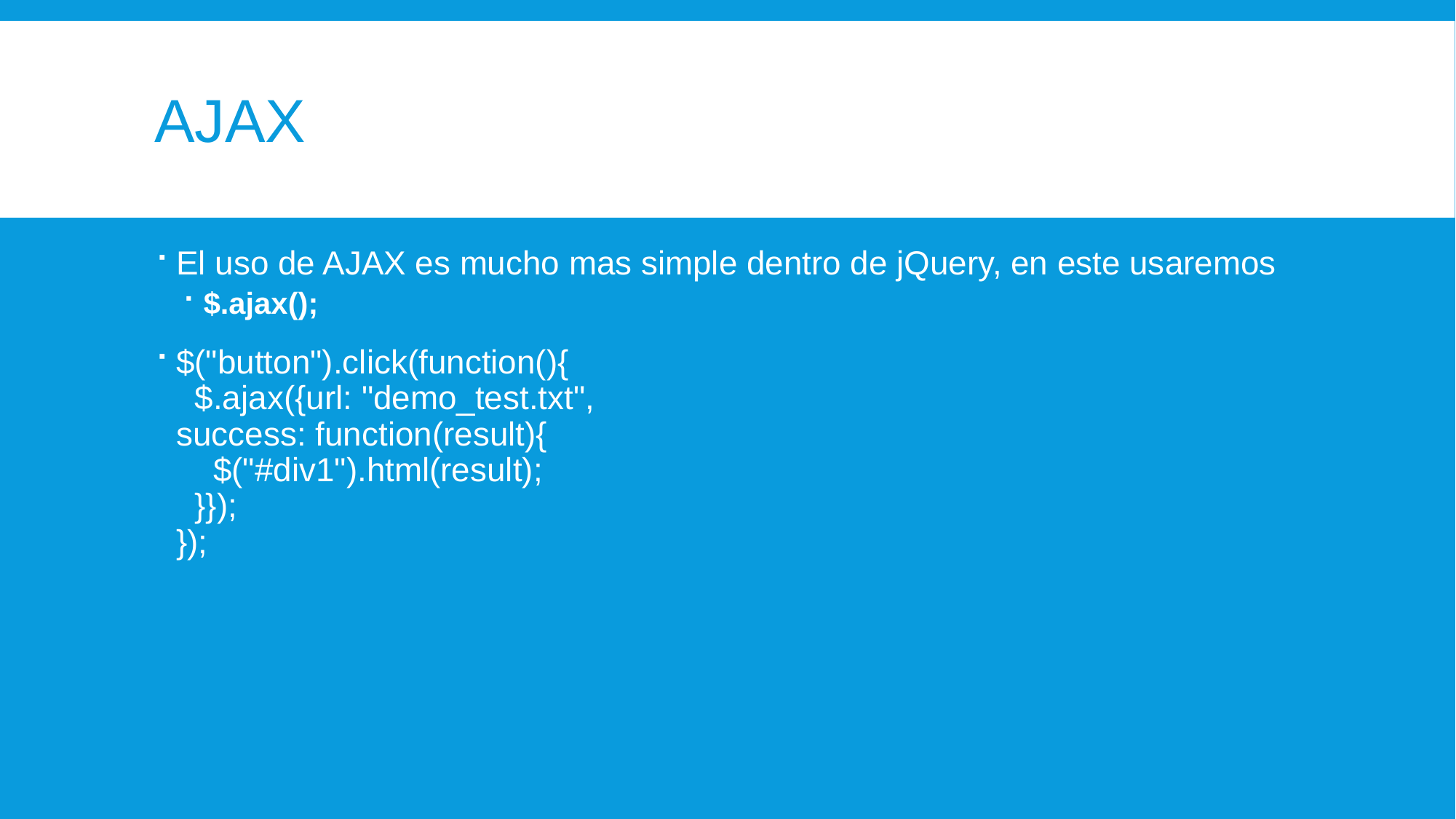

# AJAX
El uso de AJAX es mucho mas simple dentro de jQuery, en este usaremos
$.ajax();
$("button").click(function(){
  $.ajax({url: "demo_test.txt",
success: function(result){
    $("#div1").html(result);
  }});
});